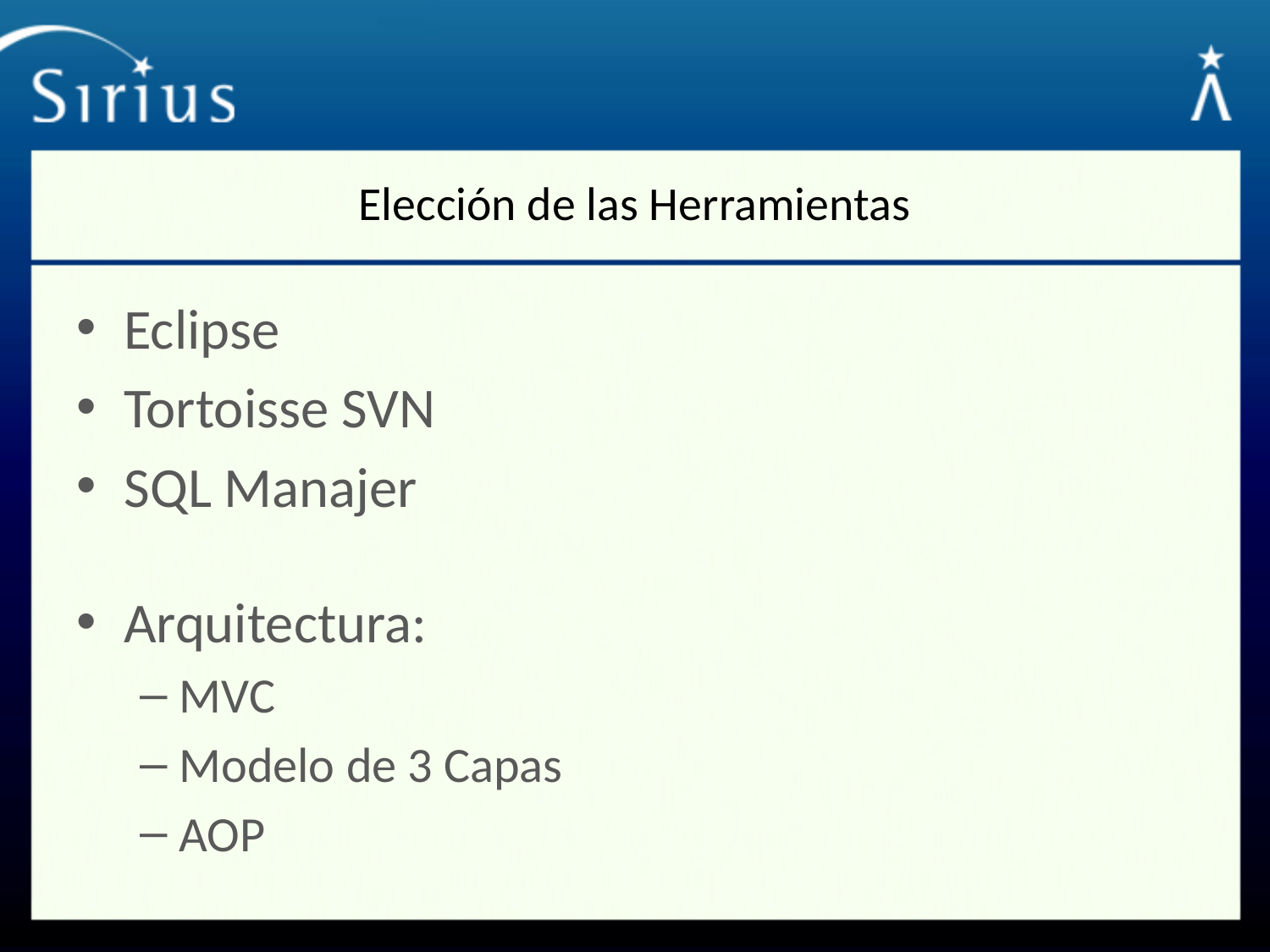

# Elección de las Herramientas
Eclipse
Tortoisse SVN
SQL Manajer

Arquitectura:
MVC
Modelo de 3 Capas
AOP